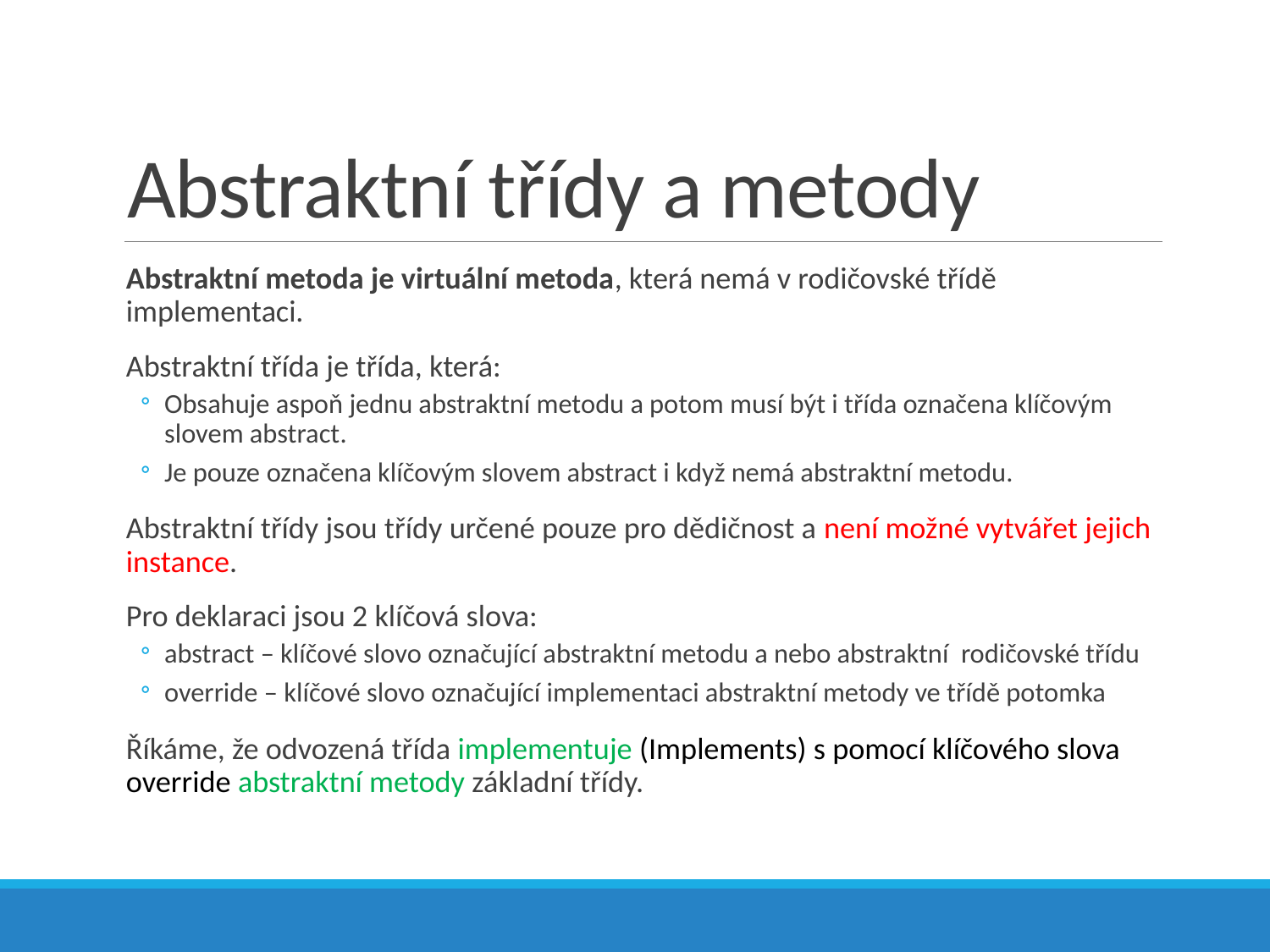

# Abstraktní třídy a metody
Abstraktní metoda je virtuální metoda, která nemá v rodičovské třídě implementaci.
Abstraktní třída je třída, která:
Obsahuje aspoň jednu abstraktní metodu a potom musí být i třída označena klíčovým slovem abstract.
Je pouze označena klíčovým slovem abstract i když nemá abstraktní metodu.
Abstraktní třídy jsou třídy určené pouze pro dědičnost a není možné vytvářet jejich instance.
Pro deklaraci jsou 2 klíčová slova:
abstract – klíčové slovo označující abstraktní metodu a nebo abstraktní  rodičovské třídu
override – klíčové slovo označující implementaci abstraktní metody ve třídě potomka
Říkáme, že odvozená třída implementuje (Implements) s pomocí klíčového slova override abstraktní metody základní třídy.